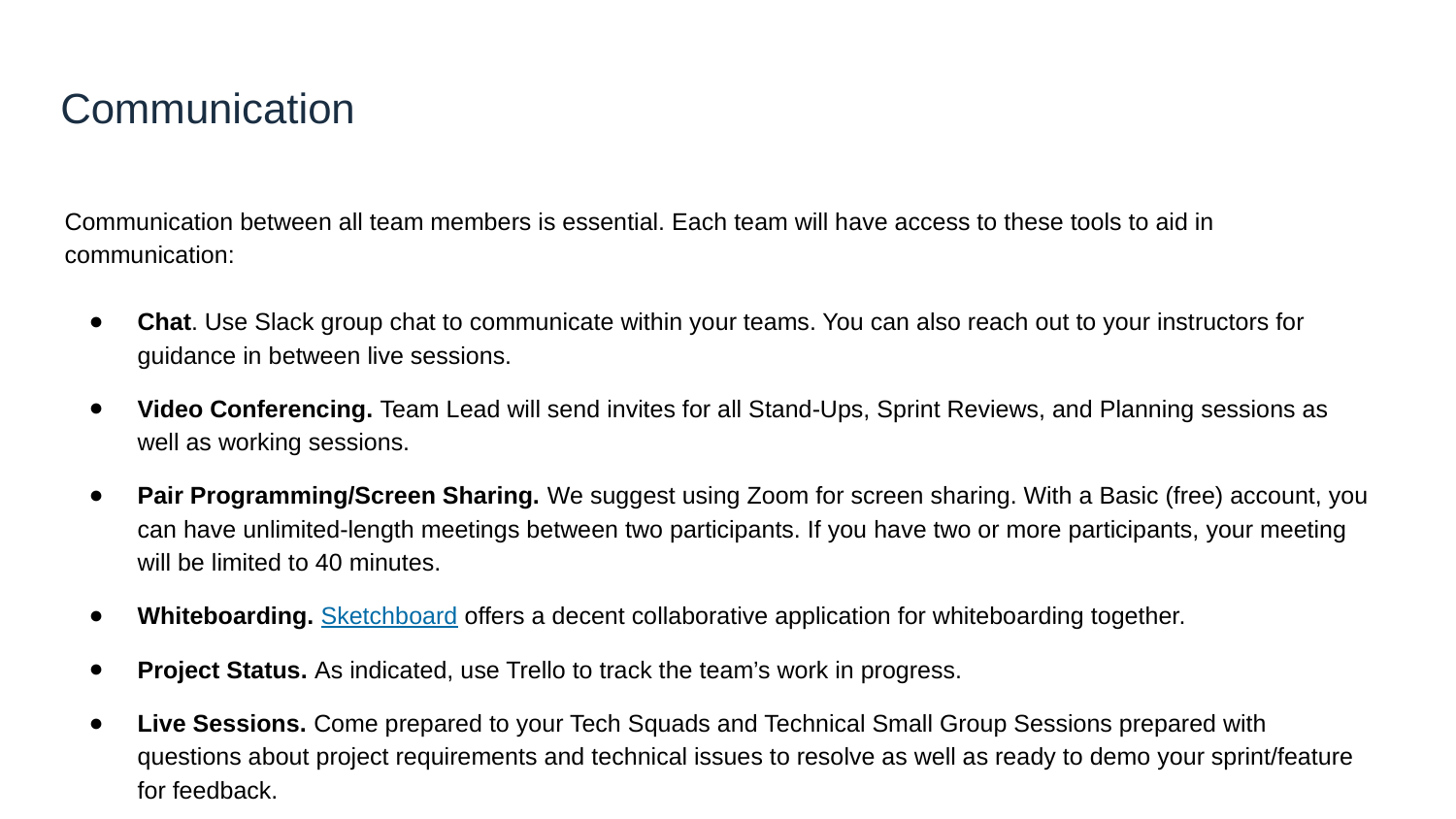

Communication
Communication between all team members is essential. Each team will have access to these tools to aid in communication:

Chat. Use Slack group chat to communicate within your teams. You can also reach out to your instructors for guidance in between live sessions.
Video Conferencing. Team Lead will send invites for all Stand-Ups, Sprint Reviews, and Planning sessions as well as working sessions.
Pair Programming/Screen Sharing. We suggest using Zoom for screen sharing. With a Basic (free) account, you can have unlimited-length meetings between two participants. If you have two or more participants, your meeting will be limited to 40 minutes.
Whiteboarding. Sketchboard offers a decent collaborative application for whiteboarding together.
Project Status. As indicated, use Trello to track the team’s work in progress.
Live Sessions. Come prepared to your Tech Squads and Technical Small Group Sessions prepared with questions about project requirements and technical issues to resolve as well as ready to demo your sprint/feature for feedback.